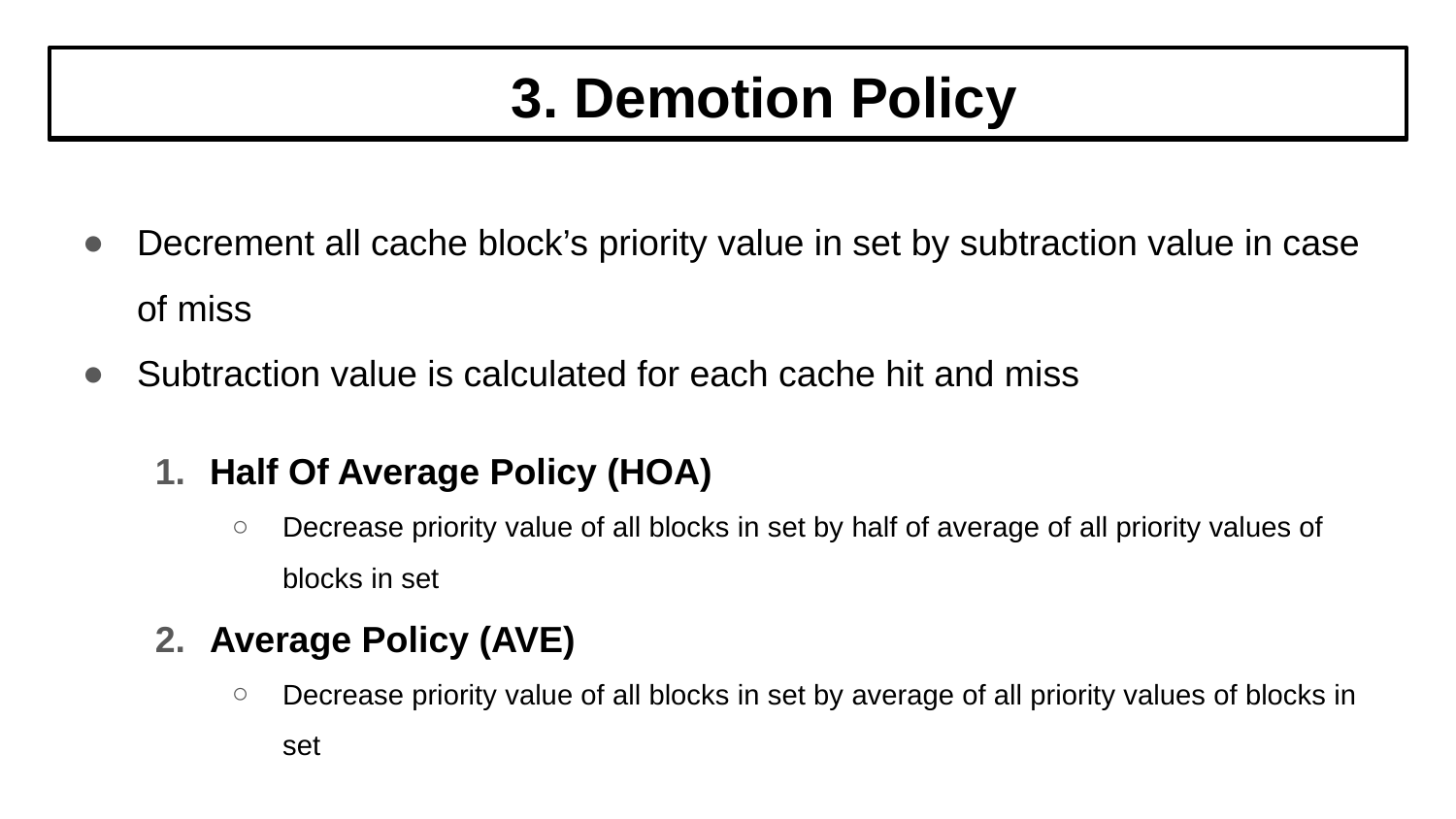

3. Demotion Policy
# 3. Demotion Policy
Decrement all cache block’s priority value in set by subtraction value in case of miss
Subtraction value is calculated for each cache hit and miss
Half Of Average Policy (HOA)
Decrease priority value of all blocks in set by half of average of all priority values of blocks in set
Average Policy (AVE)
Decrease priority value of all blocks in set by average of all priority values of blocks in set